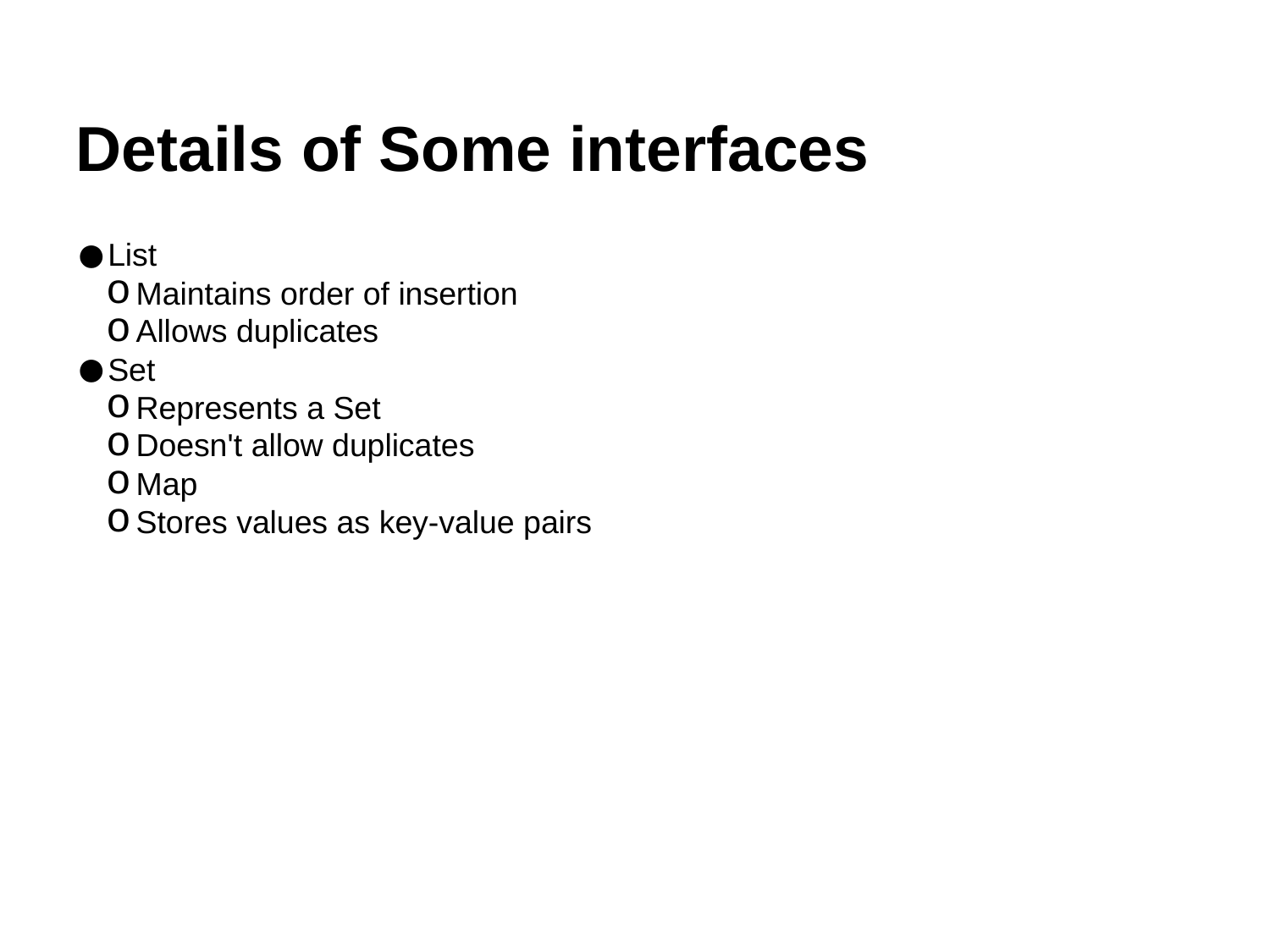

Details of Some interfaces
List
Maintains order of insertion
Allows duplicates
Set
Represents a Set
Doesn't allow duplicates
Map
Stores values as key-value pairs